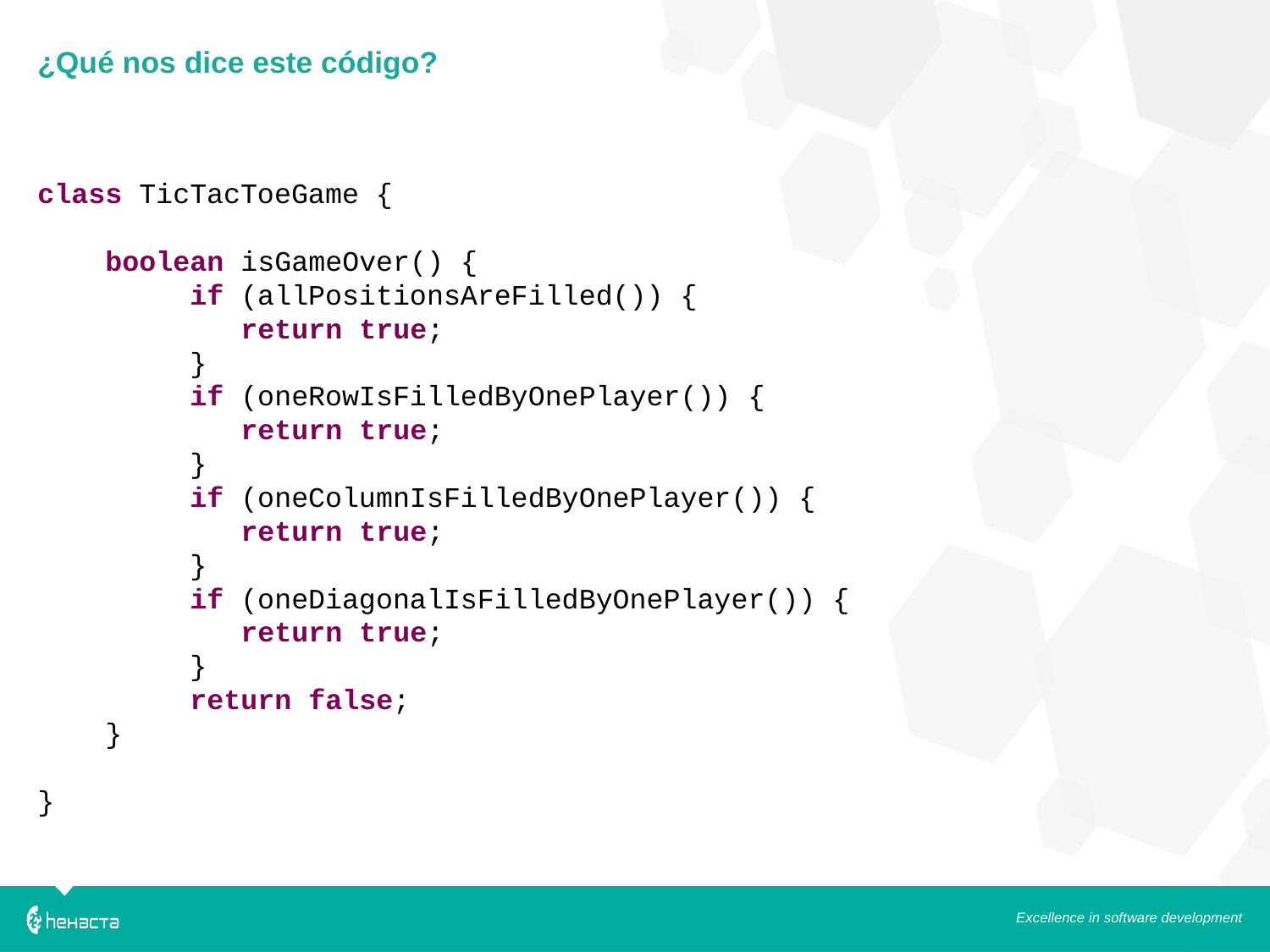

¿Qué nos dice este código?

class TicTacToeGame {

    boolean isGameOver() {
         if (allPositionsAreFilled()) {
            return true;
         }
         if (oneRowIsFilledByOnePlayer()) {
            return true;
         }
         if (oneColumnIsFilledByOnePlayer()) {
            return true;
         }
         if (oneDiagonalIsFilledByOnePlayer()) {
            return true;
         }
         return false;
    }

}